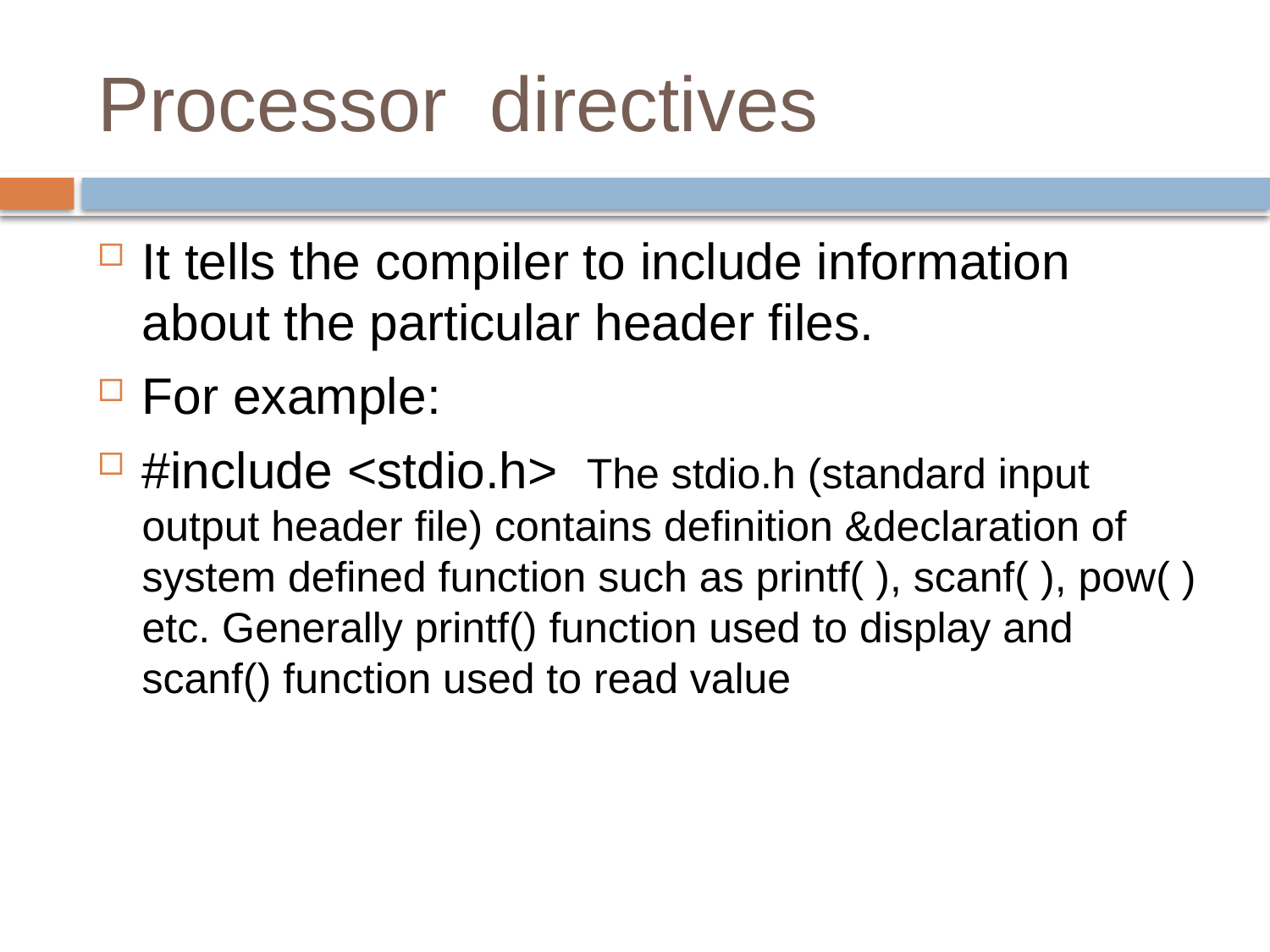

# Processor  directives
It tells the compiler to include information about the particular header files.
For example:
#include <stdio.h>  The stdio.h (standard input output header file) contains definition &declaration of system defined function such as printf( ), scanf( ), pow( ) etc. Generally printf() function used to display and scanf() function used to read value